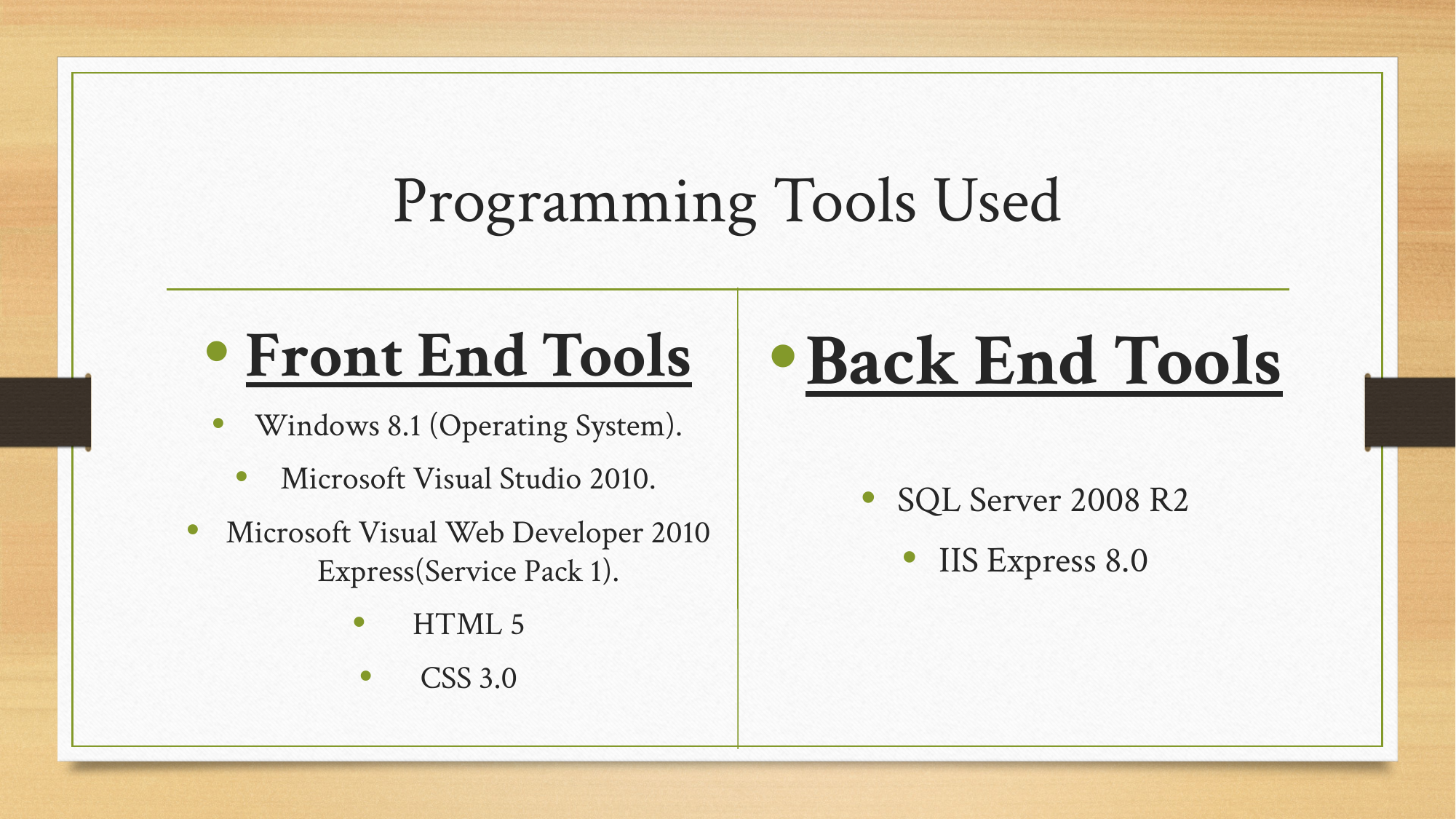

# Programming Tools Used
Front End Tools
Windows 8.1 (Operating System).
Microsoft Visual Studio 2010.
Microsoft Visual Web Developer 2010 Express(Service Pack 1).
HTML 5
CSS 3.0

Back End Tools

SQL Server 2008 R2
IIS Express 8.0